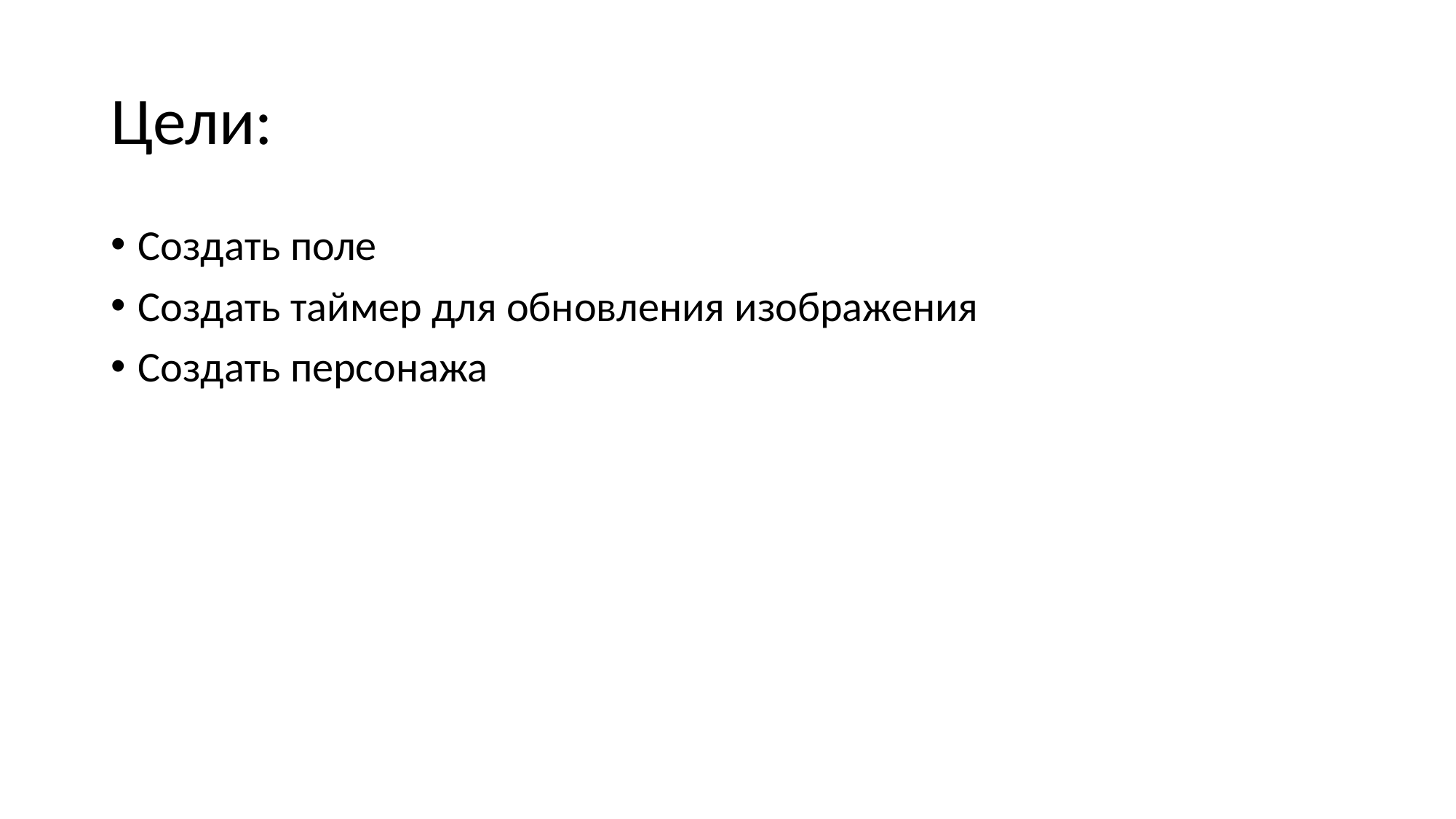

# Цели:
Создать поле
Создать таймер для обновления изображения
Создать персонажа